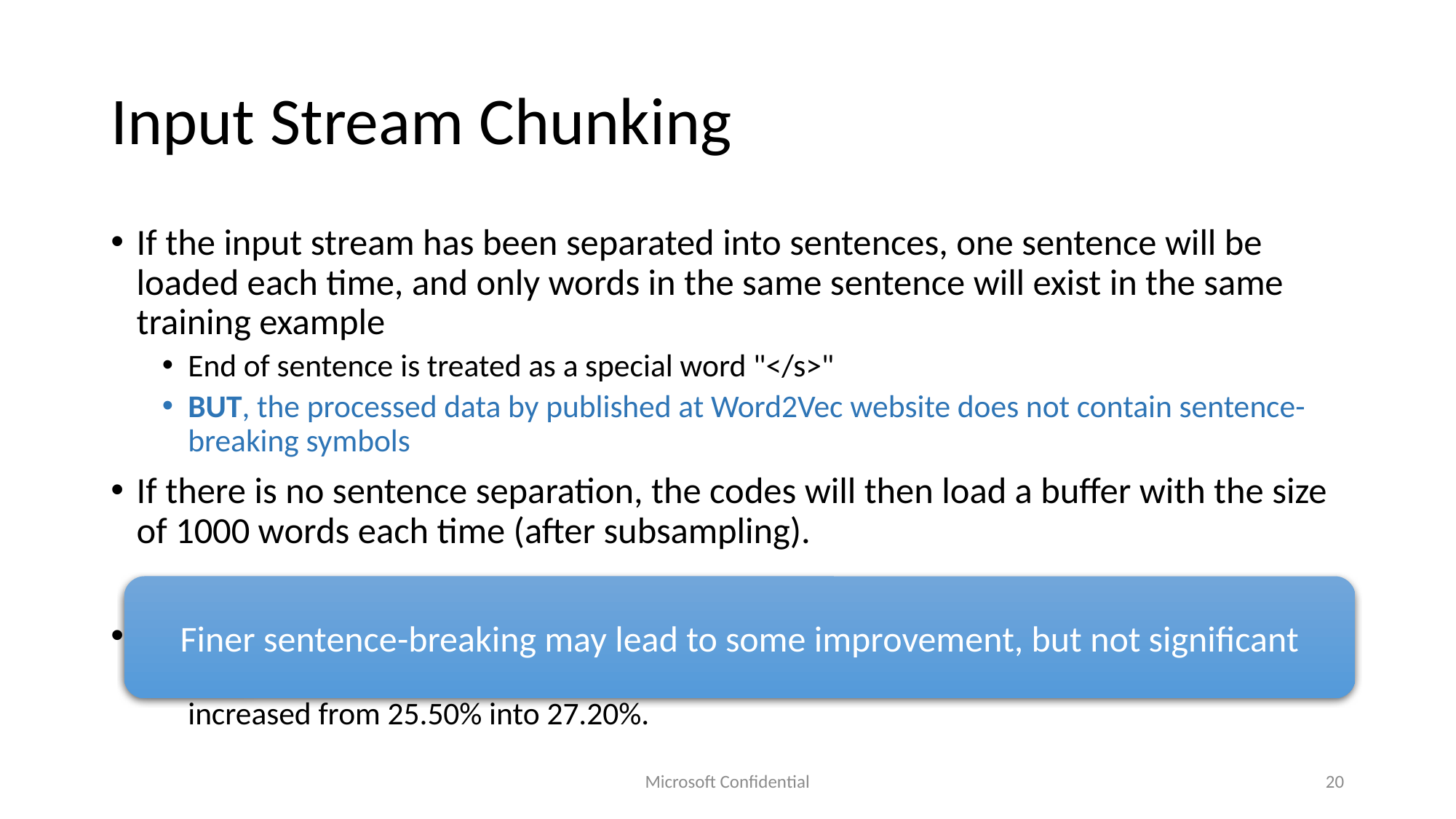

# Input Stream Chunking
If the input stream has been separated into sentences, one sentence will be loaded each time, and only words in the same sentence will exist in the same training example
End of sentence is treated as a special word "</s>"
BUT, the processed data by published at Word2Vec website does not contain sentence-breaking symbols
If there is no sentence separation, the codes will then load a buffer with the size of 1000 words each time (after subsampling).

How about introducing sentence break?
After we break input stream into sentences by the delimiter "</s>“, the accuracy is increased from 25.50% into 27.20%.
Finer sentence-breaking may lead to some improvement, but not significant
Microsoft Confidential
20